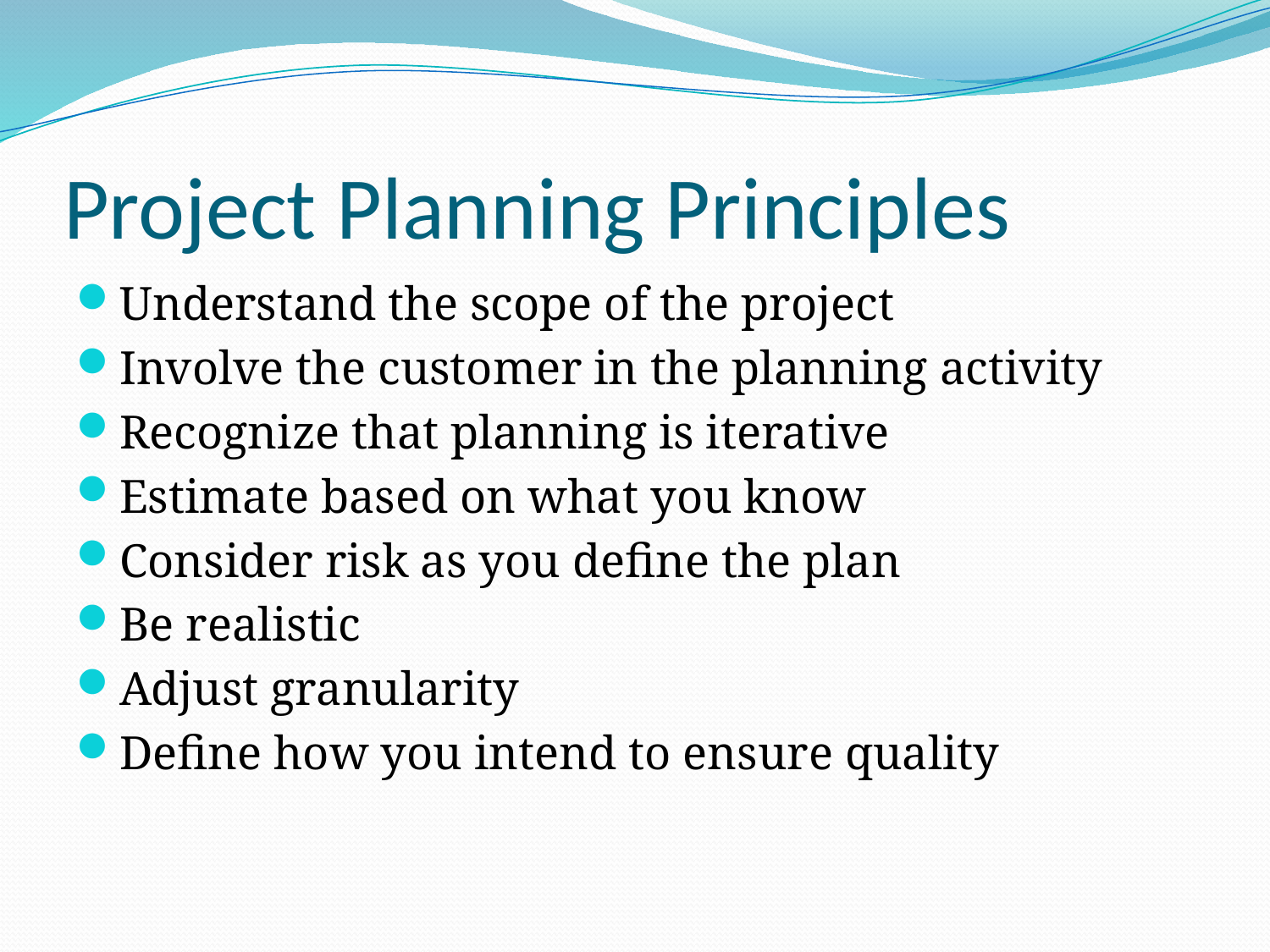

# Project Planning Principles
Understand the scope of the project
Involve the customer in the planning activity
Recognize that planning is iterative
Estimate based on what you know
Consider risk as you define the plan
Be realistic
Adjust granularity
Define how you intend to ensure quality